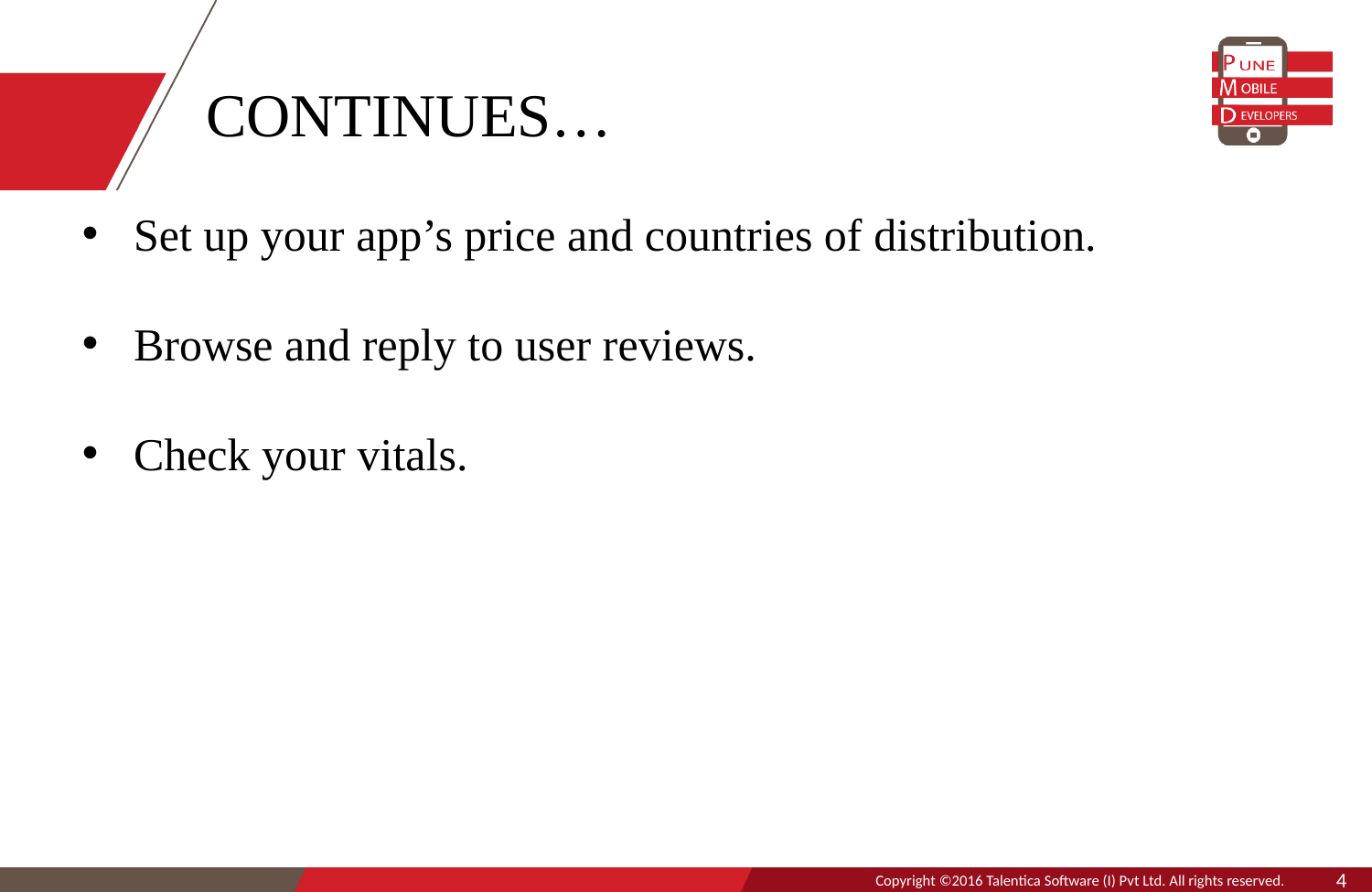

# CONTINUES…

Set up your app’s price and countries of distribution.

Browse and reply to user reviews.

Check your vitals.